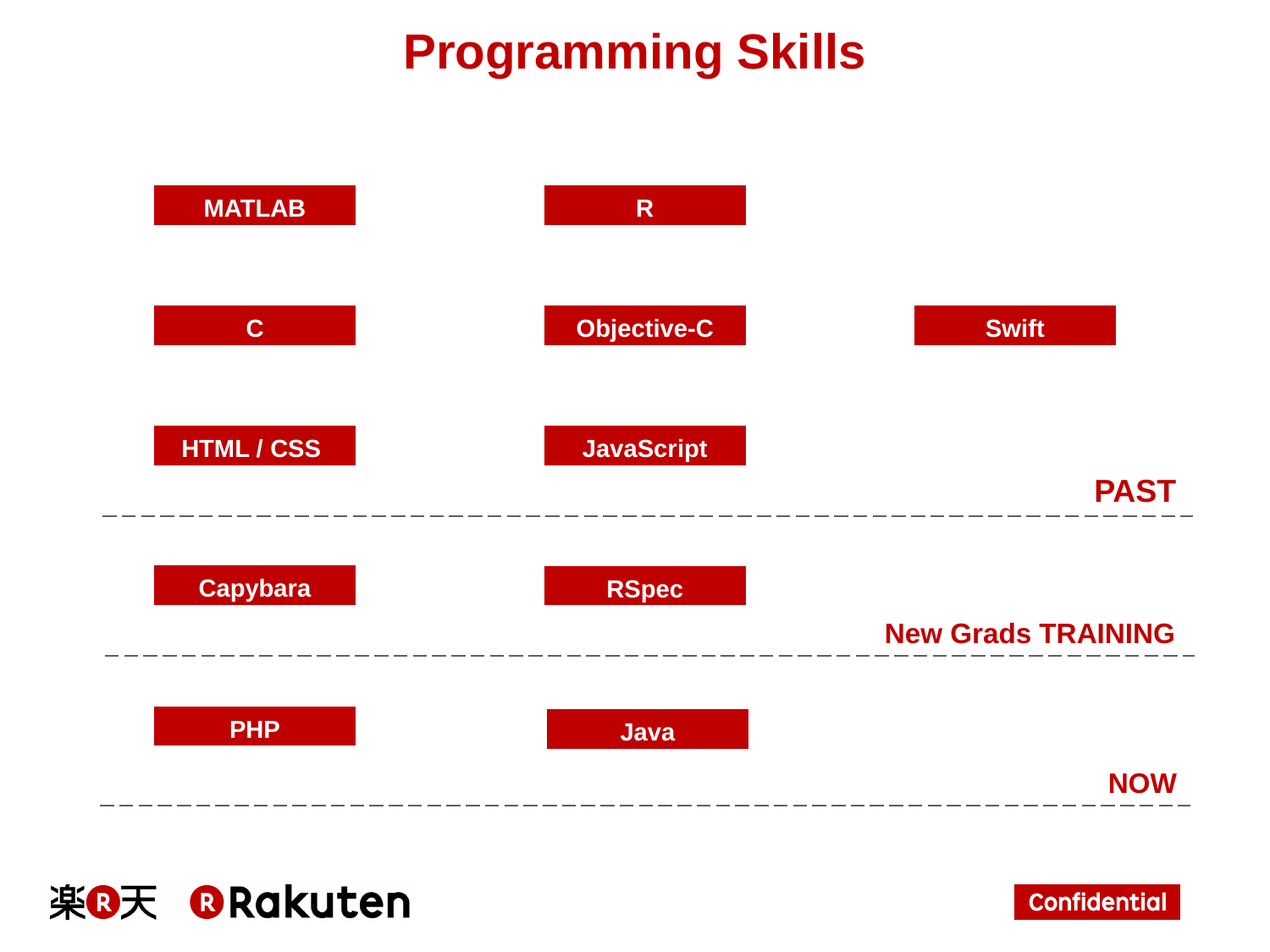

Programming Skills
MATLAB
R
C
Objective-C
Swift
HTML / CSS
JavaScript
PAST
Capybara
RSpec
New Grads TRAINING
PHP
Java
NOW